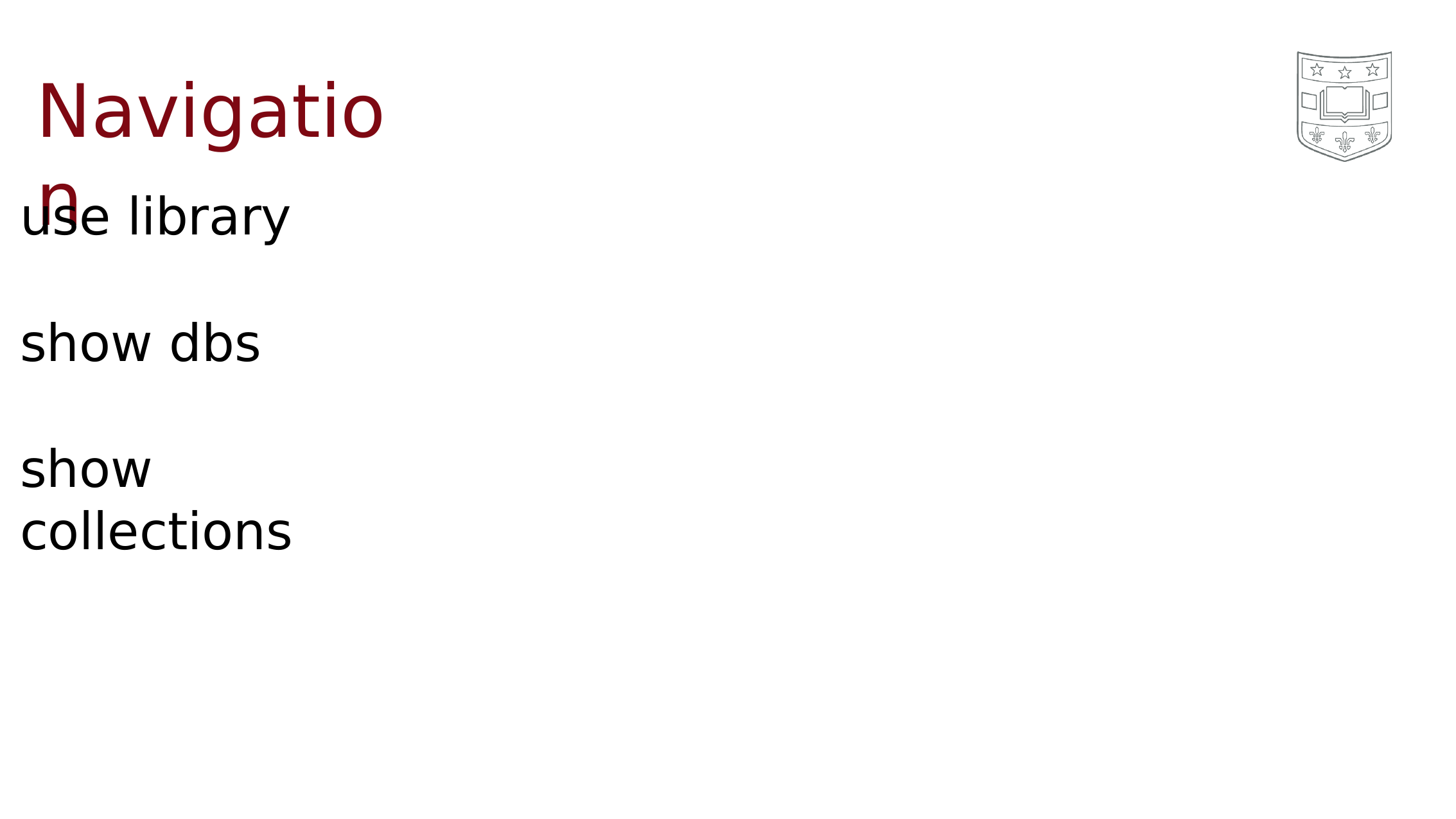

# Navigation
use library

show dbs

show collections